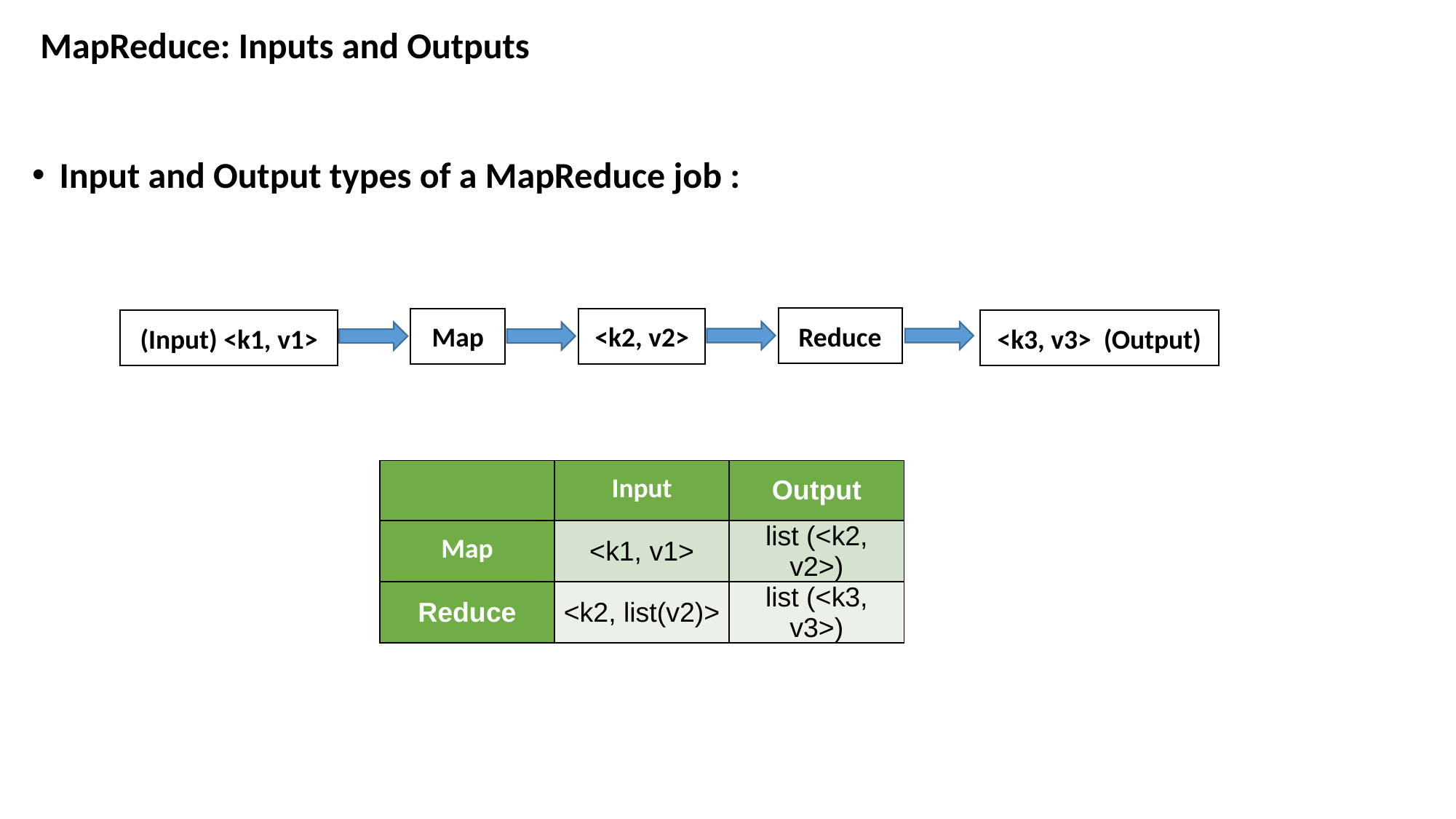

# MapReduce: Inputs and Outputs

Input and Output types of a MapReduce job :

Reduce
Map
<k2, v2>
(Input) <k1, v1>
<k3, v3>  (Output)

|  | Input | Output |
| --- | --- | --- |
| Map | <k1, v1> | list (<k2, v2>) |
| Reduce | <k2, list(v2)> | list (<k3, v3>) |